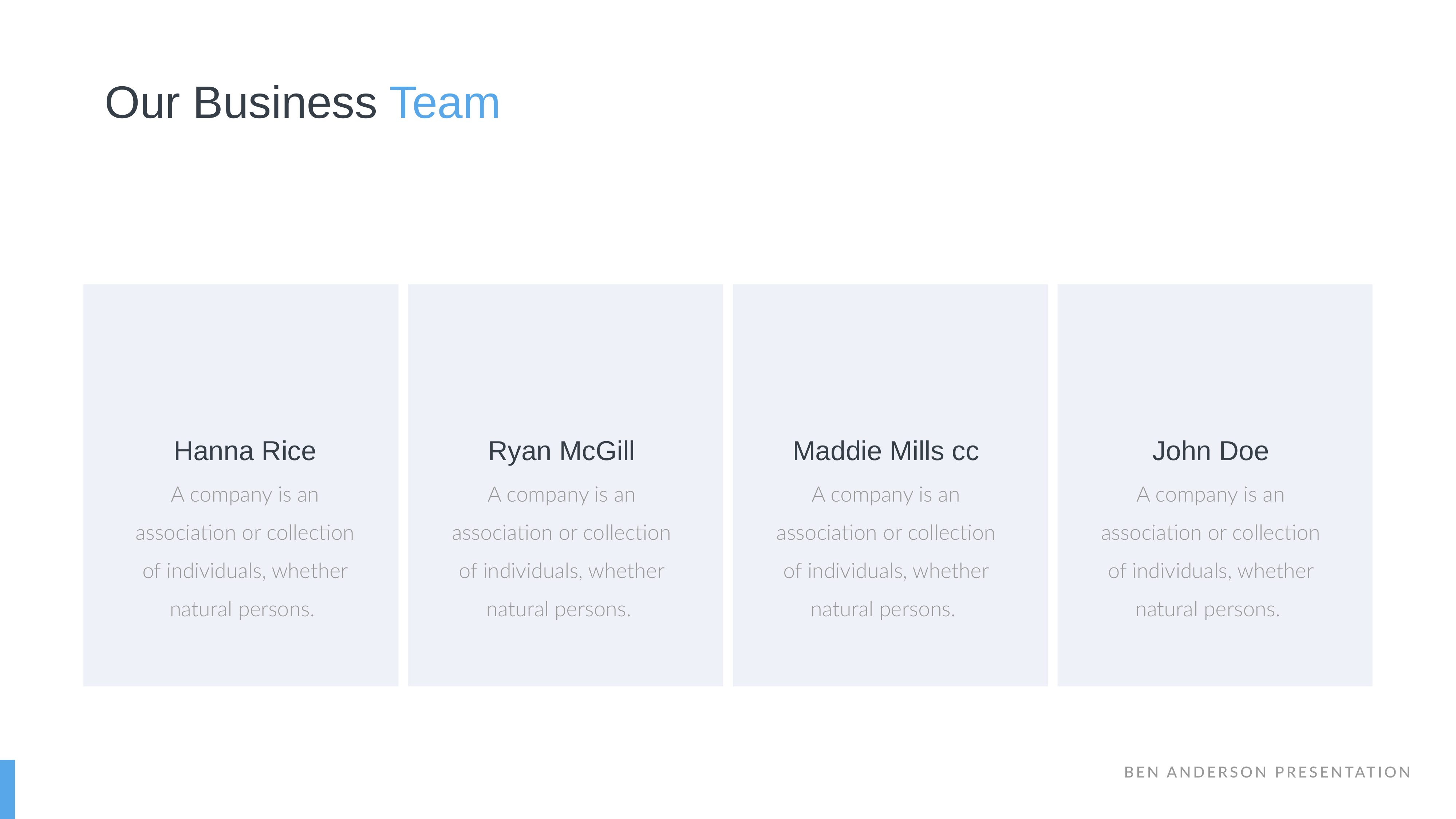

Our Business Team

Hanna Rice
A company is an association or collection of individuals, whether natural persons.
Ryan McGill
A company is an association or collection of individuals, whether natural persons.
Maddie Mills cc
A company is an association or collection of individuals, whether natural persons.
John Doe
A company is an association or collection of individuals, whether natural persons.

BEN ANDERSON PRESENTATION